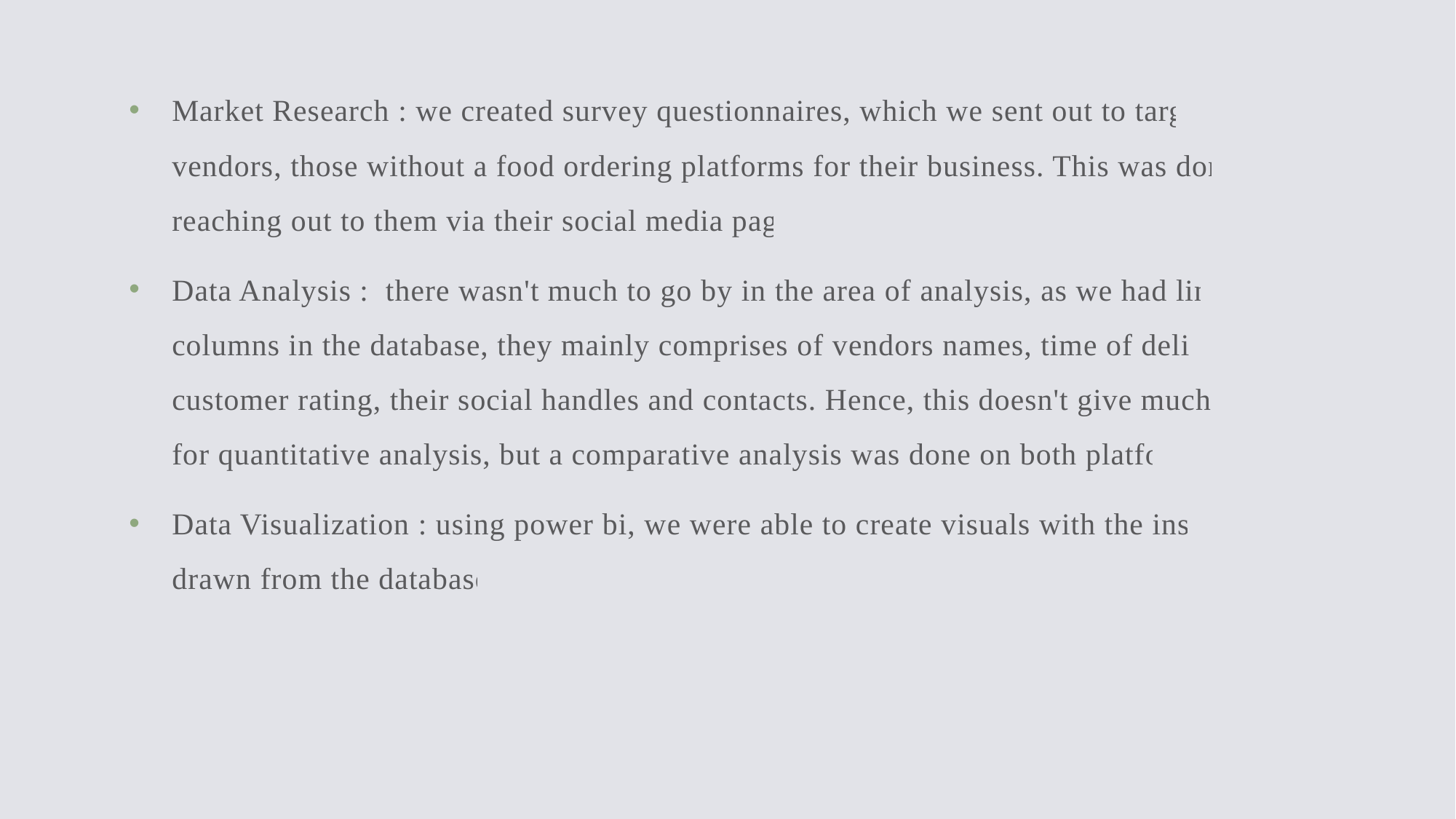

Market Research : we created survey questionnaires, which we sent out to targeted vendors, those without a food ordering platforms for their business. This was done by reaching out to them via their social media pages.
Data Analysis :  there wasn't much to go by in the area of analysis, as we had limited columns in the database, they mainly comprises of vendors names, time of delivery, customer rating, their social handles and contacts. Hence, this doesn't give much room for quantitative analysis, but a comparative analysis was done on both platforms.
Data Visualization : using power bi, we were able to create visuals with the insights drawn from the database.